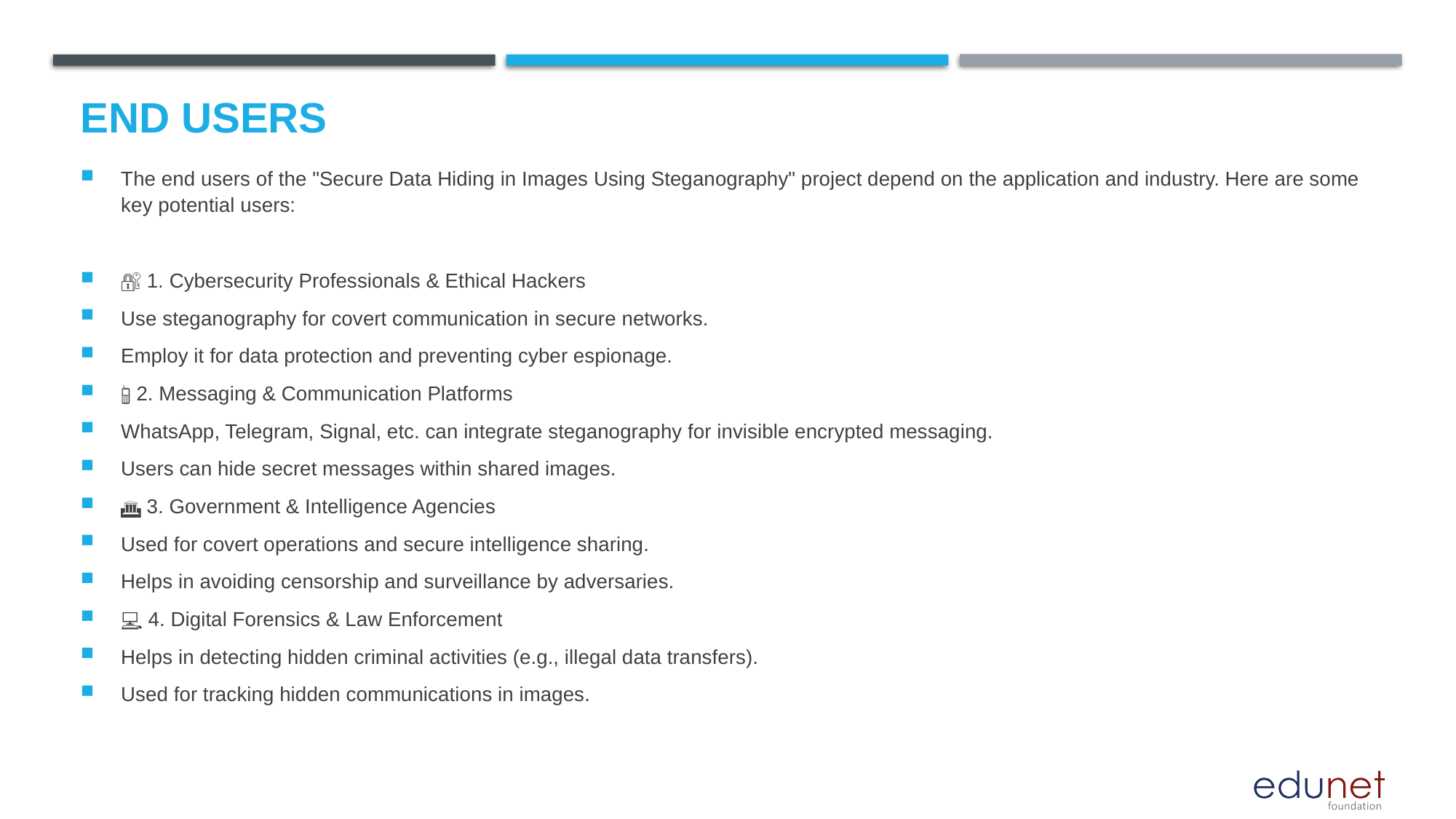

# End users
The end users of the "Secure Data Hiding in Images Using Steganography" project depend on the application and industry. Here are some key potential users:

🔐 1. Cybersecurity Professionals & Ethical Hackers
Use steganography for covert communication in secure networks.
Employ it for data protection and preventing cyber espionage.
📱 2. Messaging & Communication Platforms
WhatsApp, Telegram, Signal, etc. can integrate steganography for invisible encrypted messaging.
Users can hide secret messages within shared images.
🏛 3. Government & Intelligence Agencies
Used for covert operations and secure intelligence sharing.
Helps in avoiding censorship and surveillance by adversaries.
💻 4. Digital Forensics & Law Enforcement
Helps in detecting hidden criminal activities (e.g., illegal data transfers).
Used for tracking hidden communications in images.